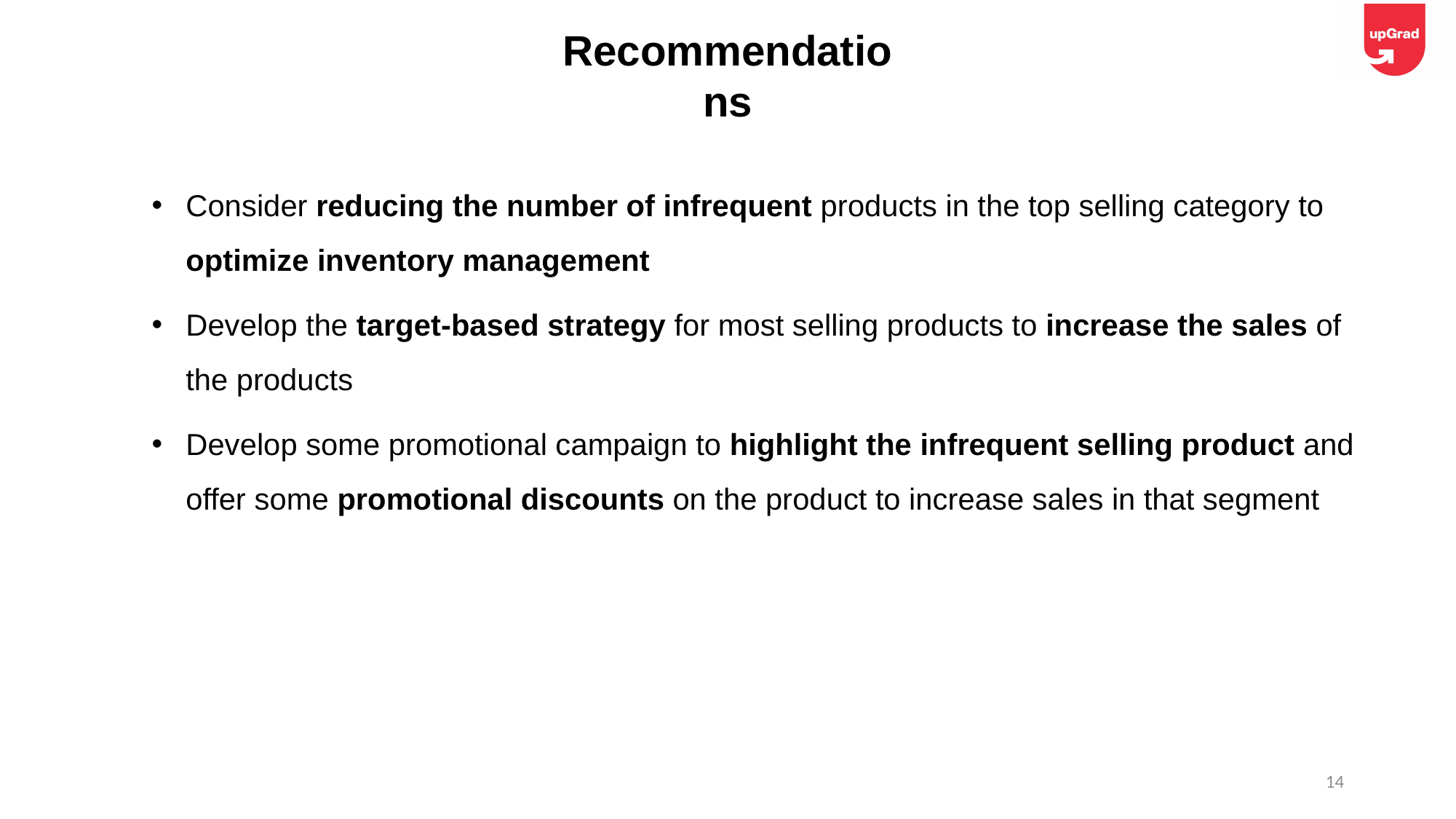

Recommendations
Consider reducing the number of infrequent products in the top selling category to optimize inventory management
Develop the target-based strategy for most selling products to increase the sales of the products
Develop some promotional campaign to highlight the infrequent selling product and offer some promotional discounts on the product to increase sales in that segment

14